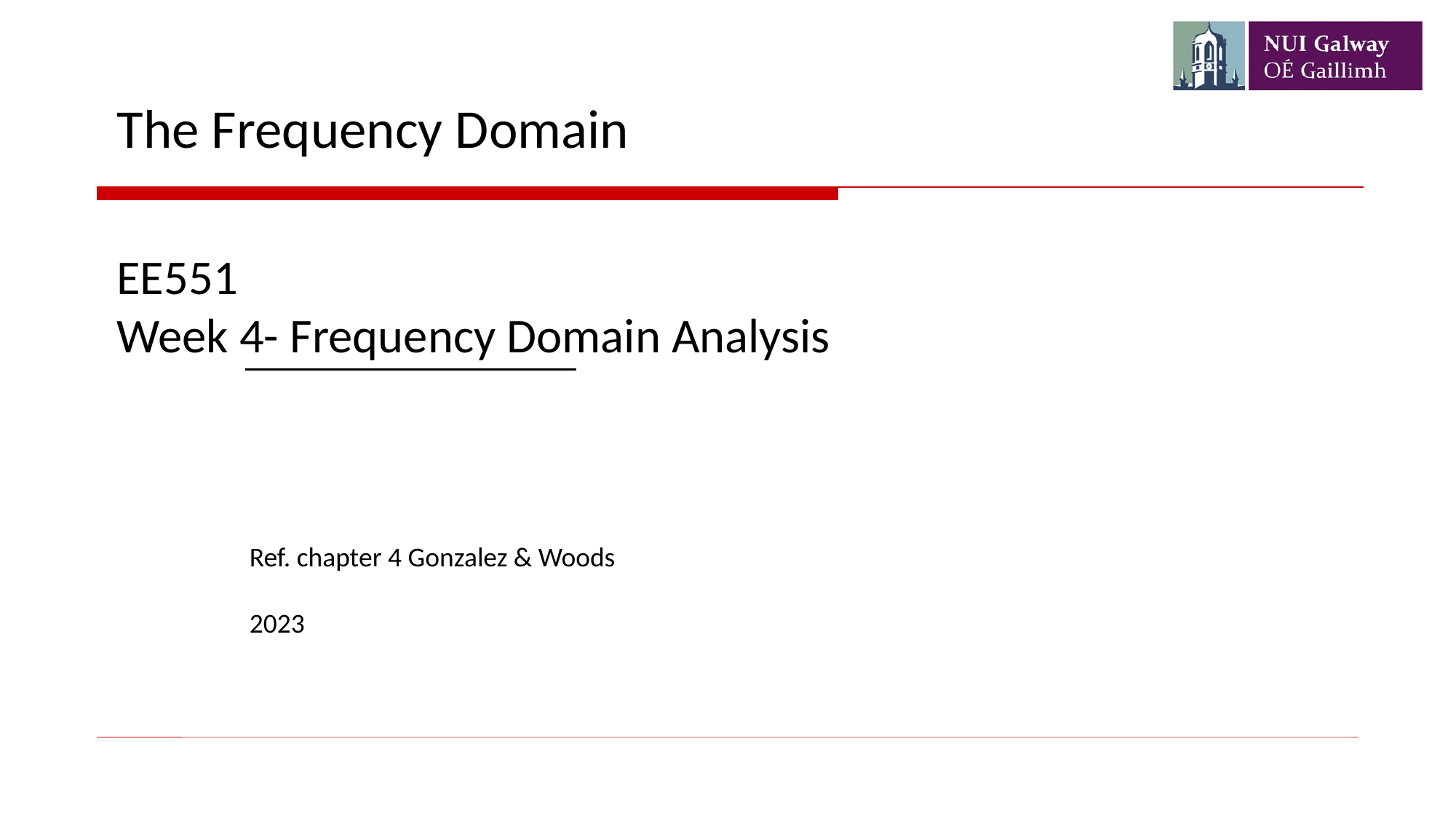

The Frequency Domain

EE551
Week 4- Frequency Domain Analysis

Ref. chapter 4 Gonzalez & Woods

2023